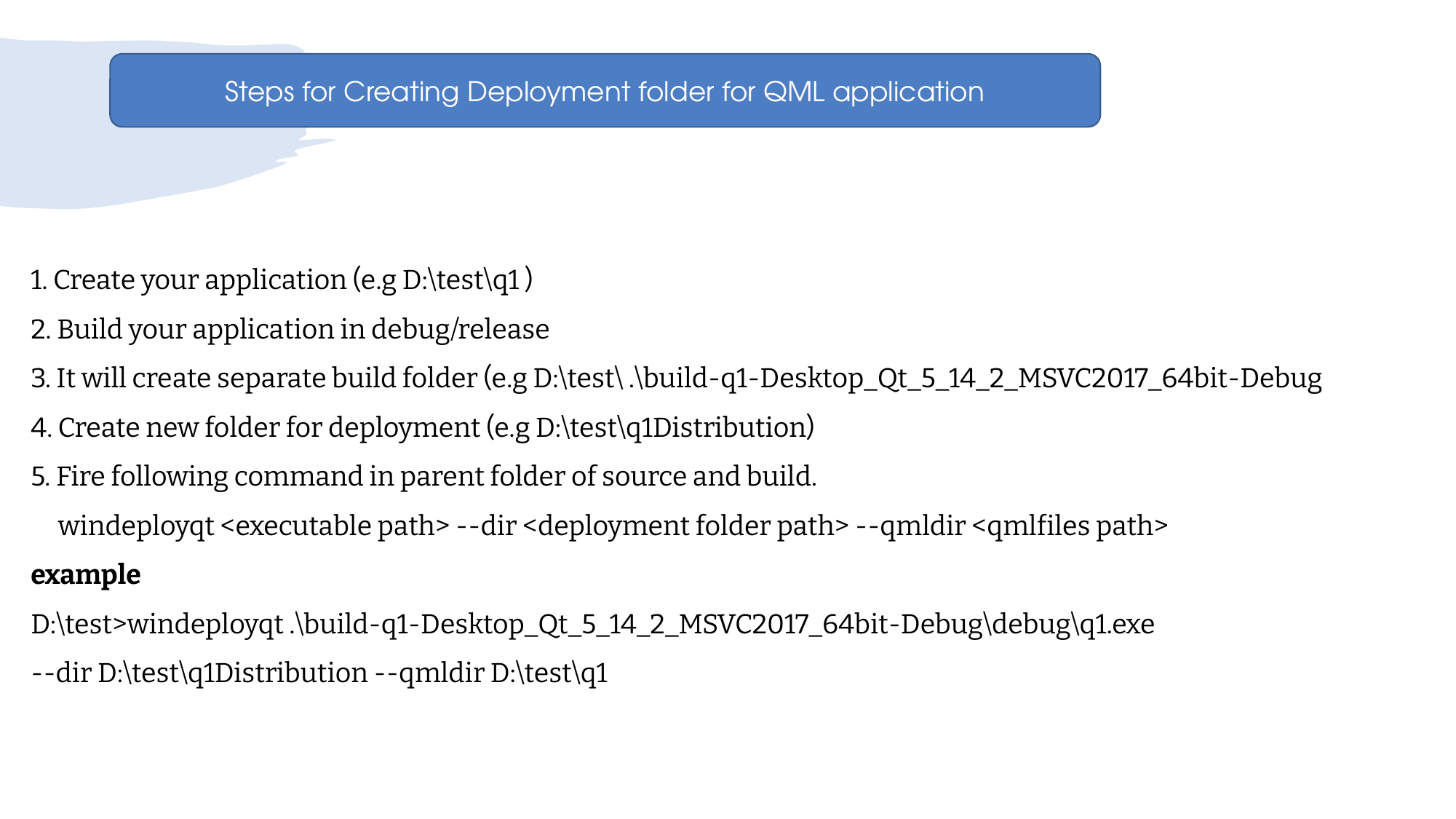

Steps for Creating Deployment folder for QML application
1. Create your application (e.g D:\test\q1 )
2. Build your application in debug/release
3. It will create separate build folder (e.g D:\test\ .\build-q1-Desktop_Qt_5_14_2_MSVC2017_64bit-Debug
4. Create new folder for deployment (e.g D:\test\q1Distribution)
5. Fire following command in parent folder of source and build.
     windeployqt <executable path> --dir <deployment folder path> --qmldir <qmlfiles path>
example
D:\test>windeployqt .\build-q1-Desktop_Qt_5_14_2_MSVC2017_64bit-Debug\debug\q1.exe
--dir D:\test\q1Distribution --qmldir D:\test\q1